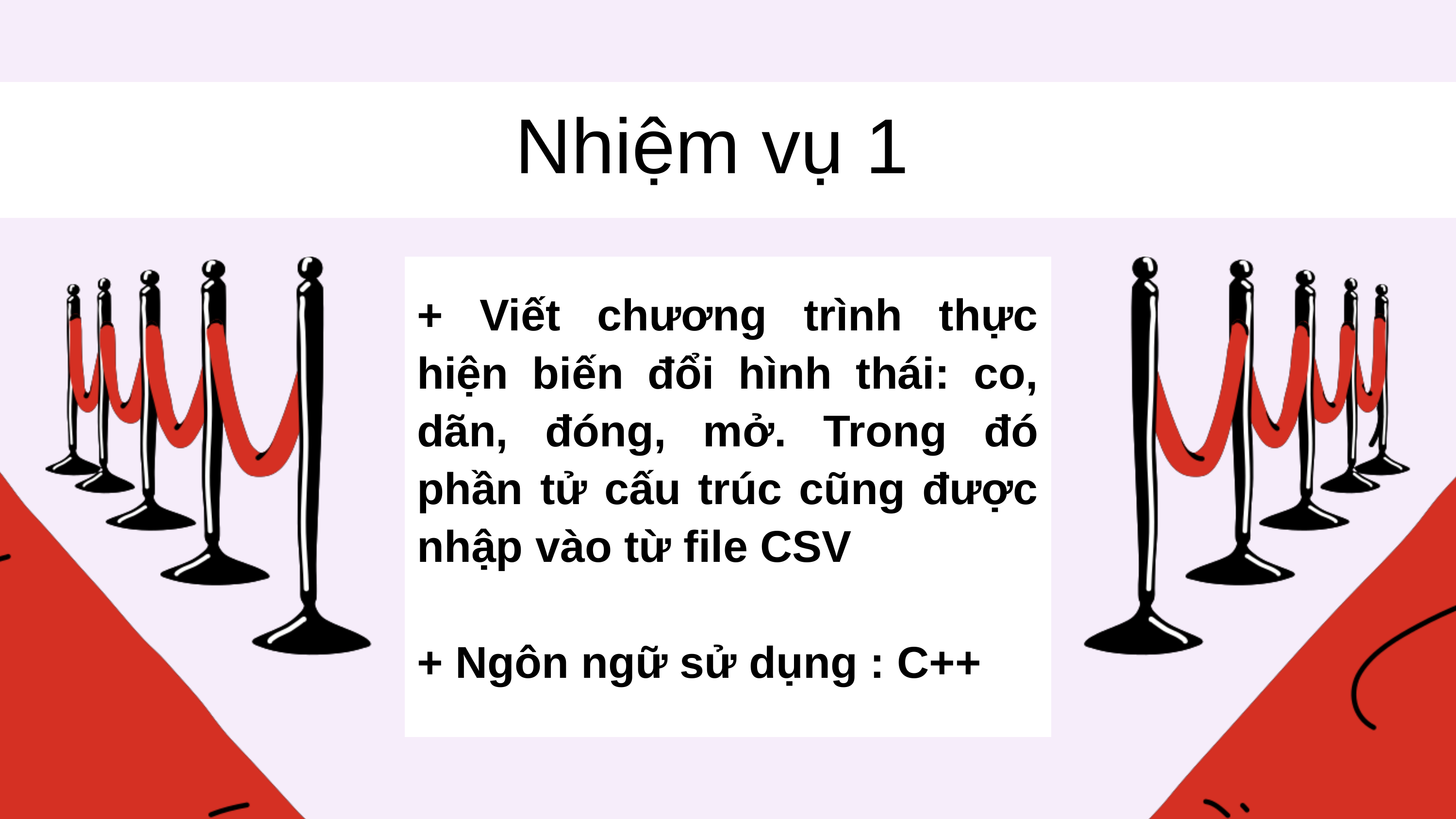

Nhiệm vụ 1

+ Viết chương trình thực hiện biến đổi hình thái: co, dãn, đóng, mở. Trong đó phần tử cấu trúc cũng được nhập vào từ file CSV

+ Ngôn ngữ sử dụng : C++